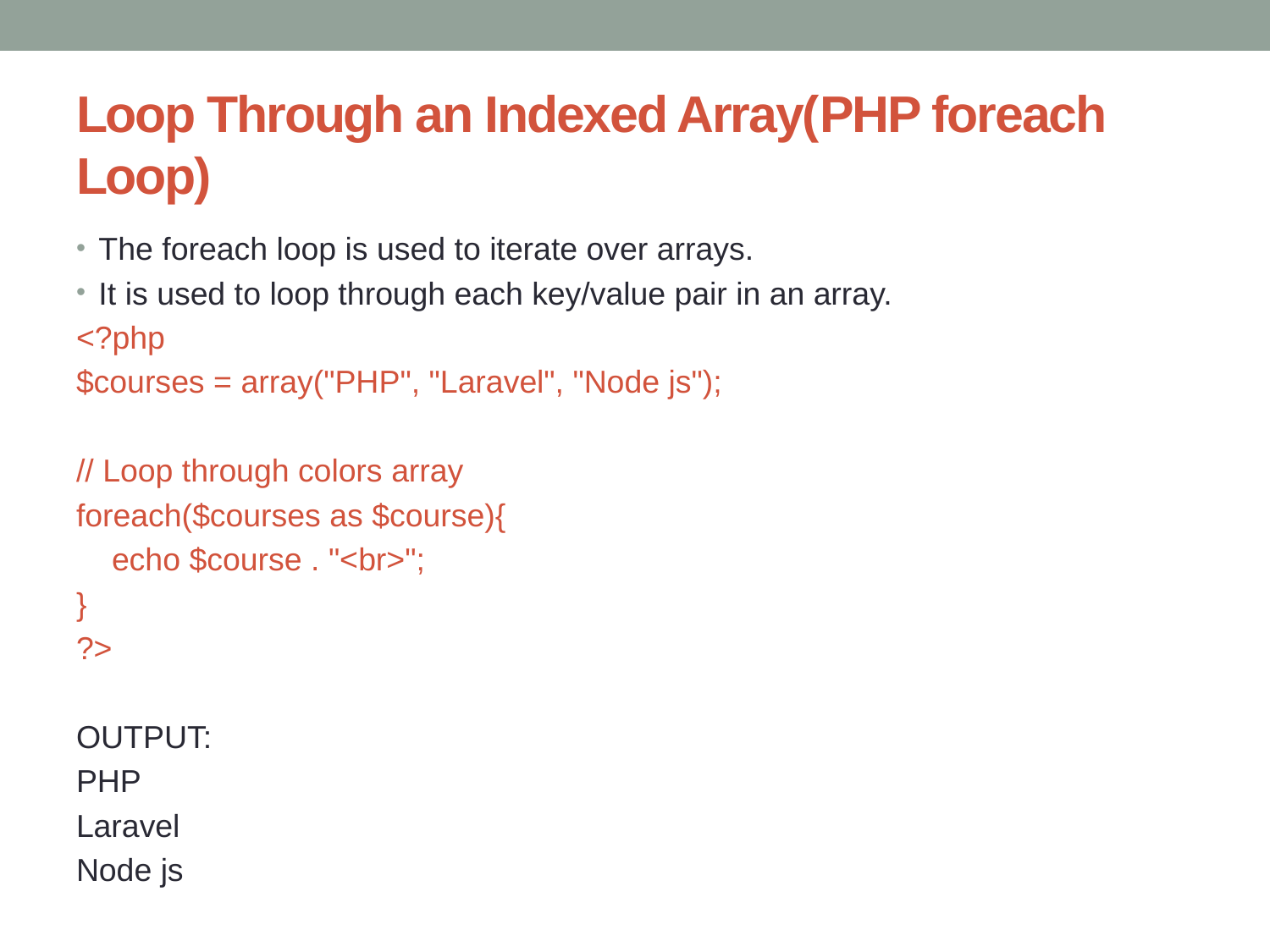

# Loop Through an Indexed Array(PHP foreach Loop)
The foreach loop is used to iterate over arrays.
It is used to loop through each key/value pair in an array.
<?php
$courses = array("PHP", "Laravel", "Node js");

// Loop through colors array
foreach($courses as $course){
    echo $course . "<br>";
}
?>

OUTPUT:
PHP
Laravel
Node js